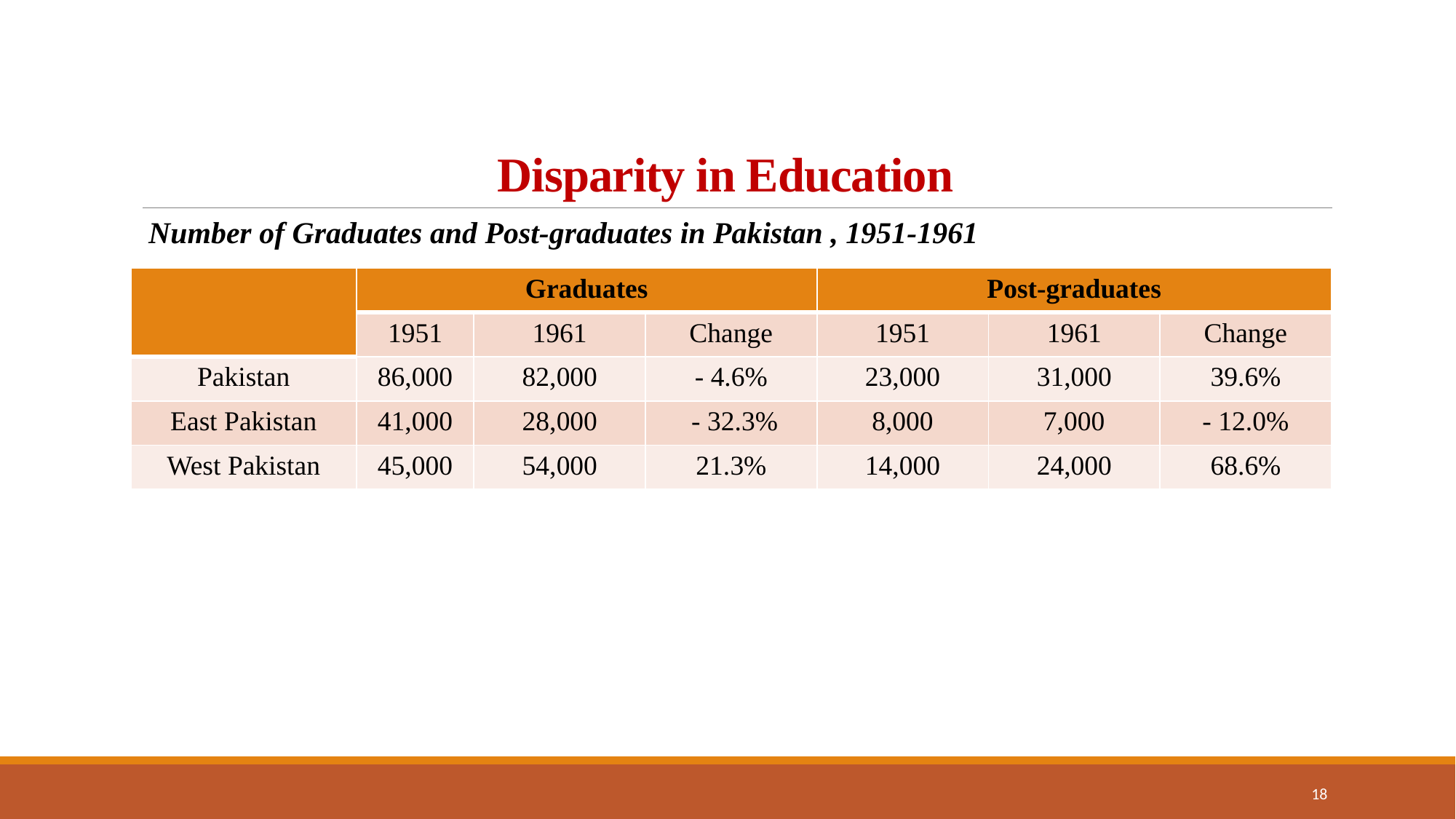

# Disparity in Education
Number of Graduates and Post-graduates in Pakistan , 1951-1961
|  | Graduates |  |  | Post-graduates |  |  |
| --- | --- | --- | --- | --- | --- | --- |
|  | 1951 | 1961 | Change | 1951 | 1961 | Change |
| Pakistan | 86,000 | 82,000 | - 4.6% | 23,000 | 31,000 | 39.6% |
| East Pakistan | 41,000 | 28,000 | - 32.3% | 8,000 | 7,000 | - 12.0% |
| West Pakistan | 45,000 | 54,000 | 21.3% | 14,000 | 24,000 | 68.6% |
18